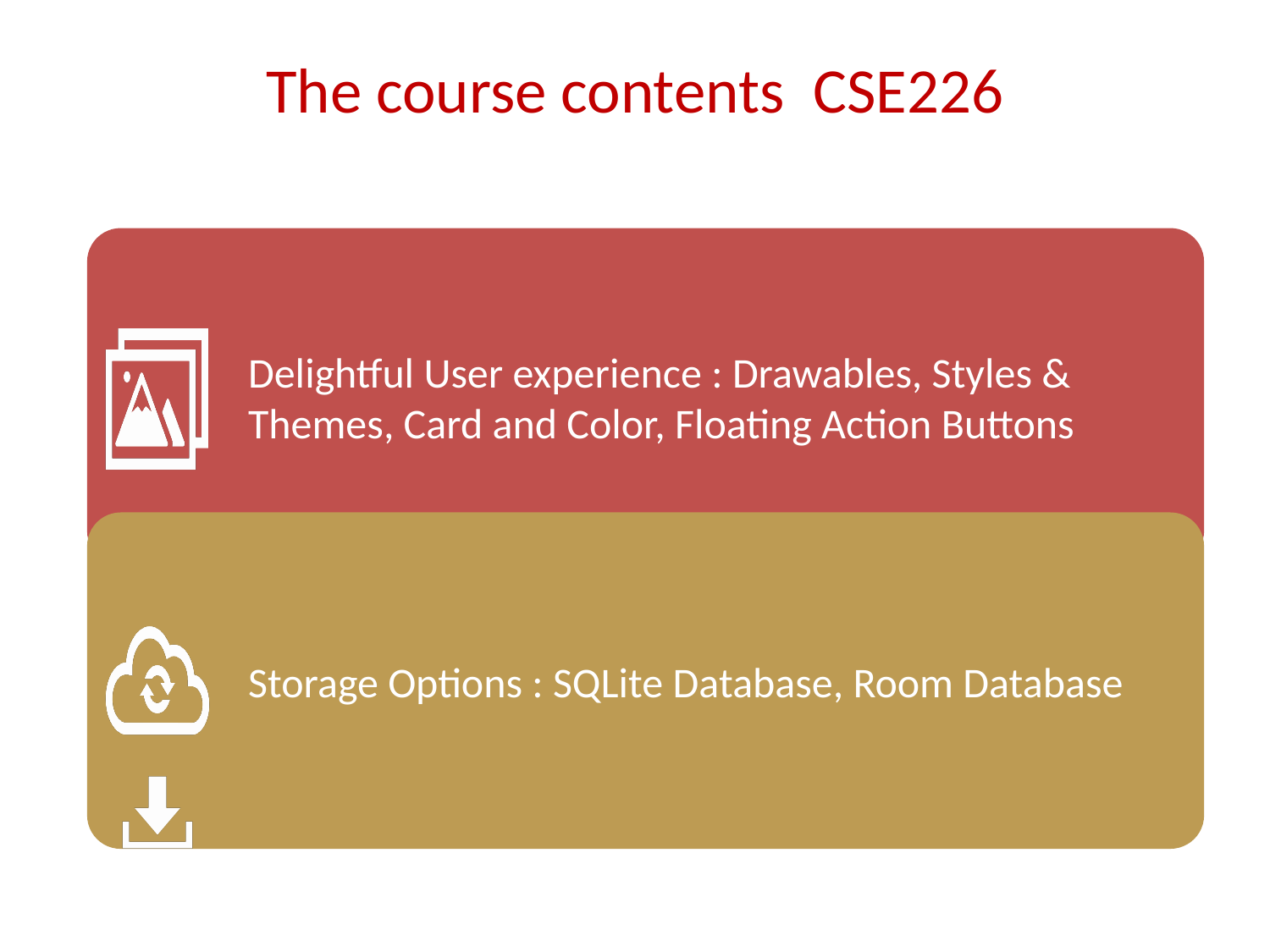

The course contents  CSE226

Delightful User experience : Drawables, Styles & Themes, Card and Color, Floating Action Buttons

Storage Options : SQLite Database, Room Database